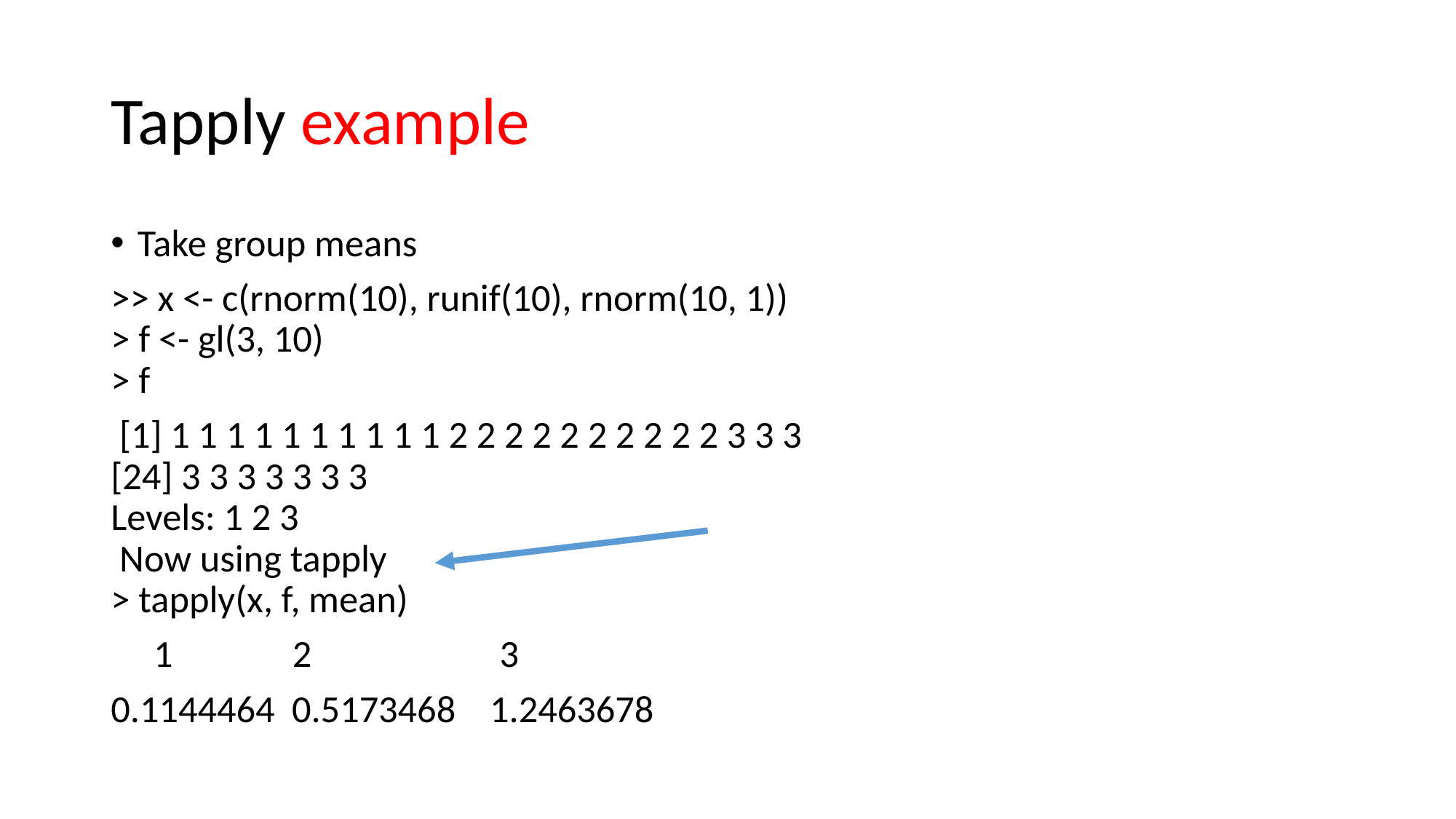

# Tapply example
Take group means
>> x <- c(rnorm(10), runif(10), rnorm(10, 1))
> f <- gl(3, 10)
> f
 [1] 1 1 1 1 1 1 1 1 1 1 2 2 2 2 2 2 2 2 2 2 3 3 3
[24] 3 3 3 3 3 3 3
Levels: 1 2 3
 Now using tapply
> tapply(x, f, mean)
     1              2                      3
0.1144464  0.5173468    1.2463678